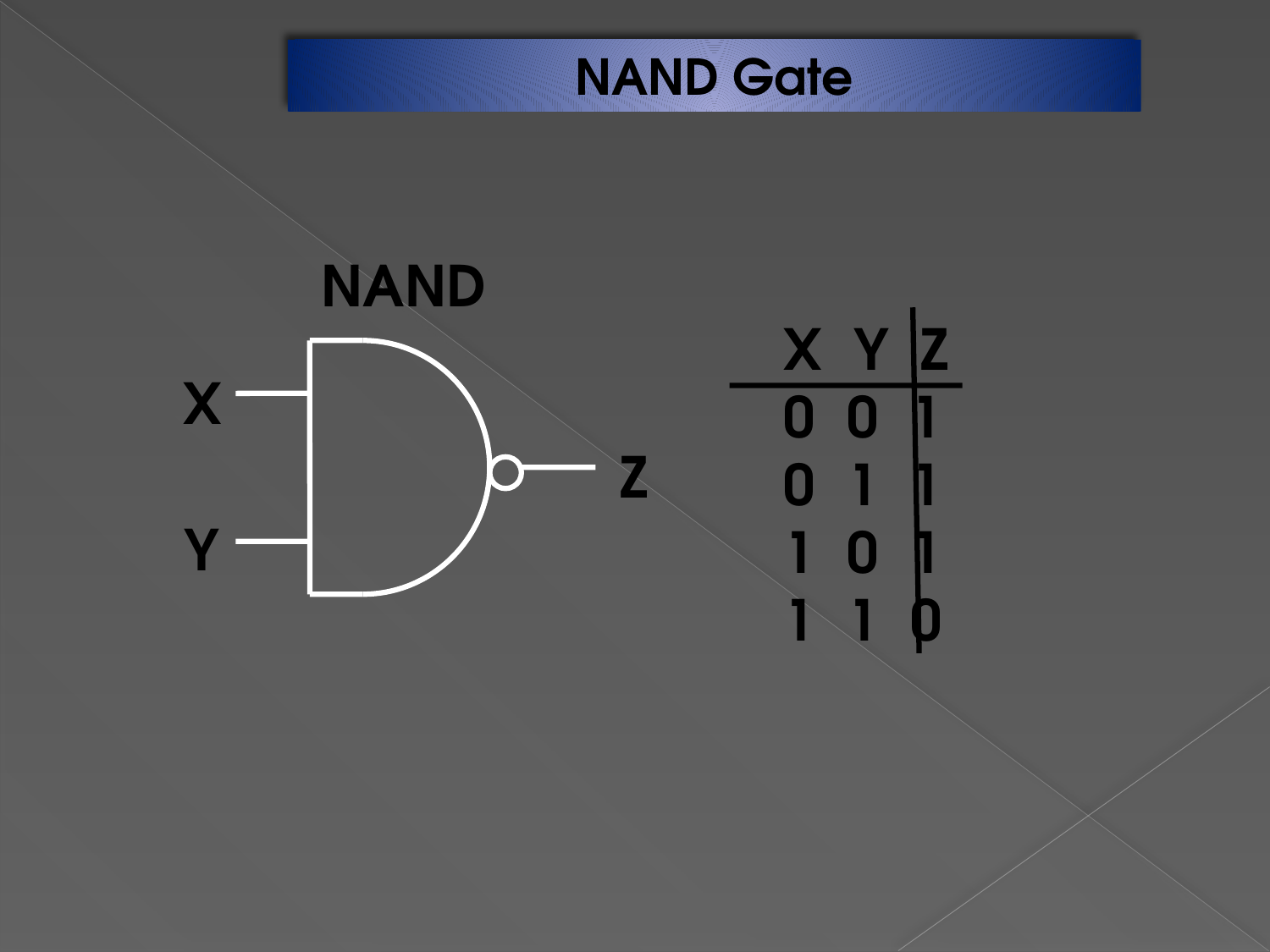

NAND Gate
NAND
X  Y  Z
0  0  1
0  1  1
1  0  1
1  1  0

X

Z
Y